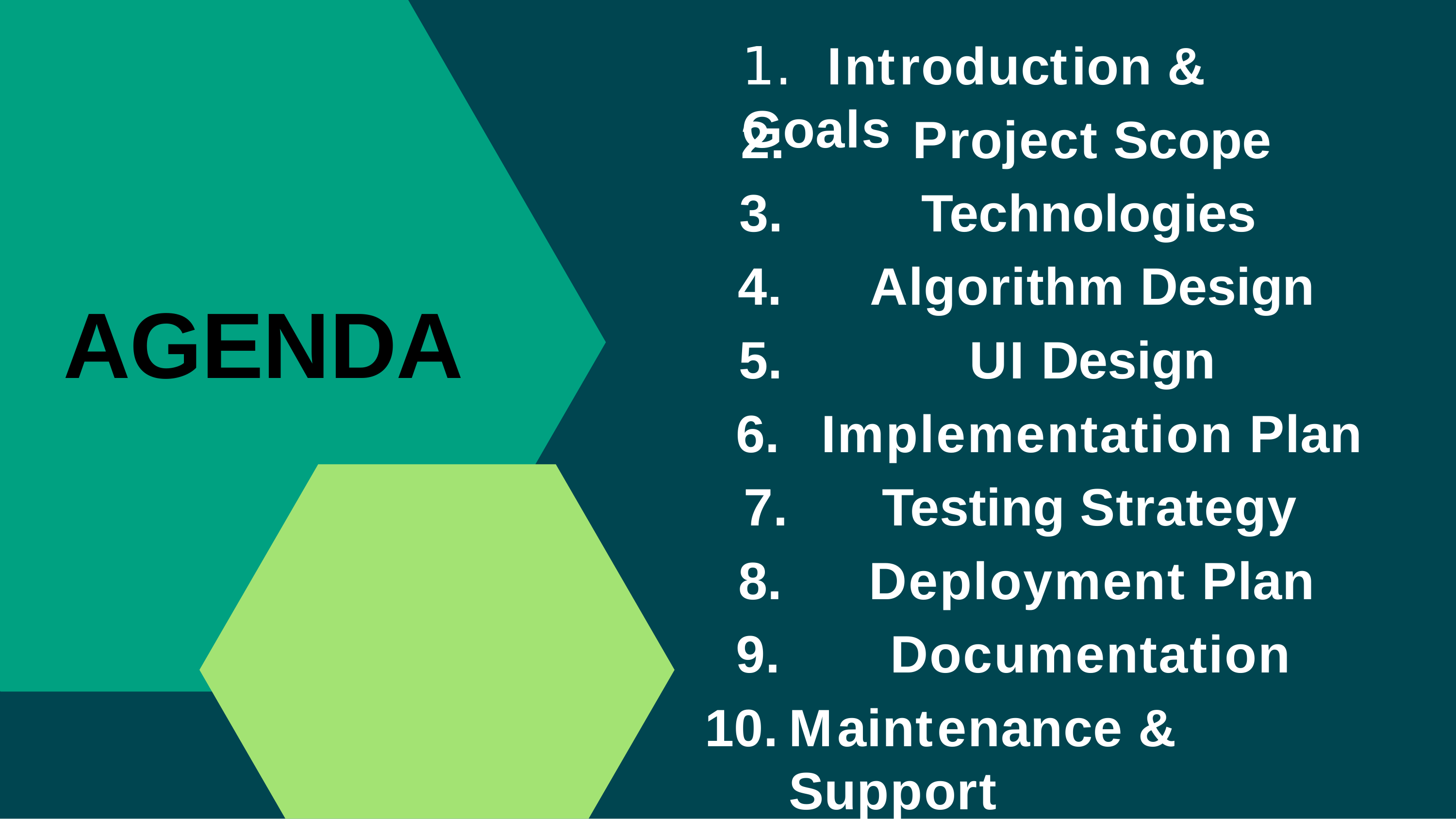

# 1.	Introduction & Goals
Project Scope
Technologies
Algorithm Design
UI Design
AGENDA
Implementation Plan
Testing Strategy
Deployment Plan
Documentation
Maintenance & Support